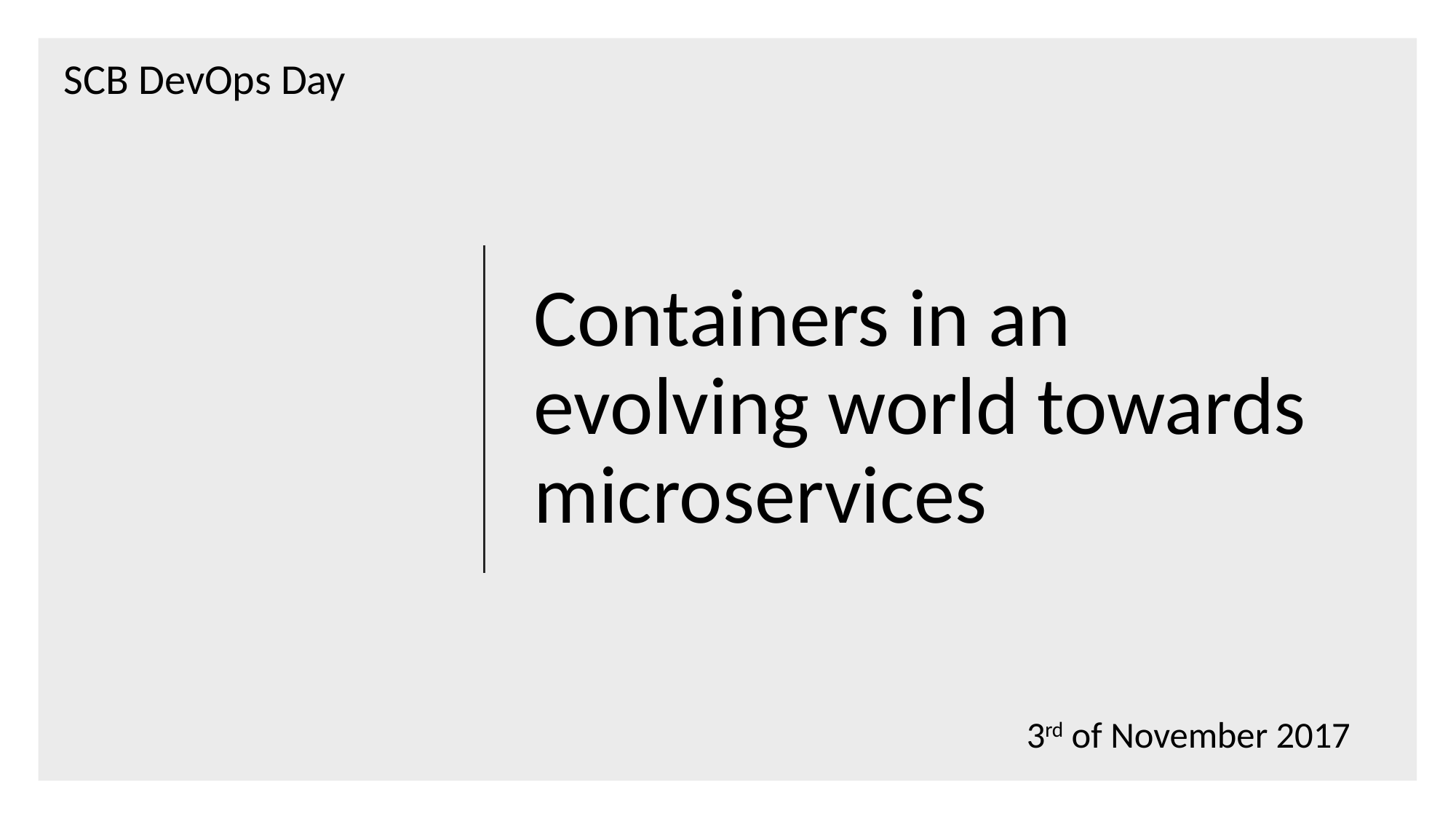

SCB DevOps Day
# Containers in an evolving world towards microservices
3rd of November 2017